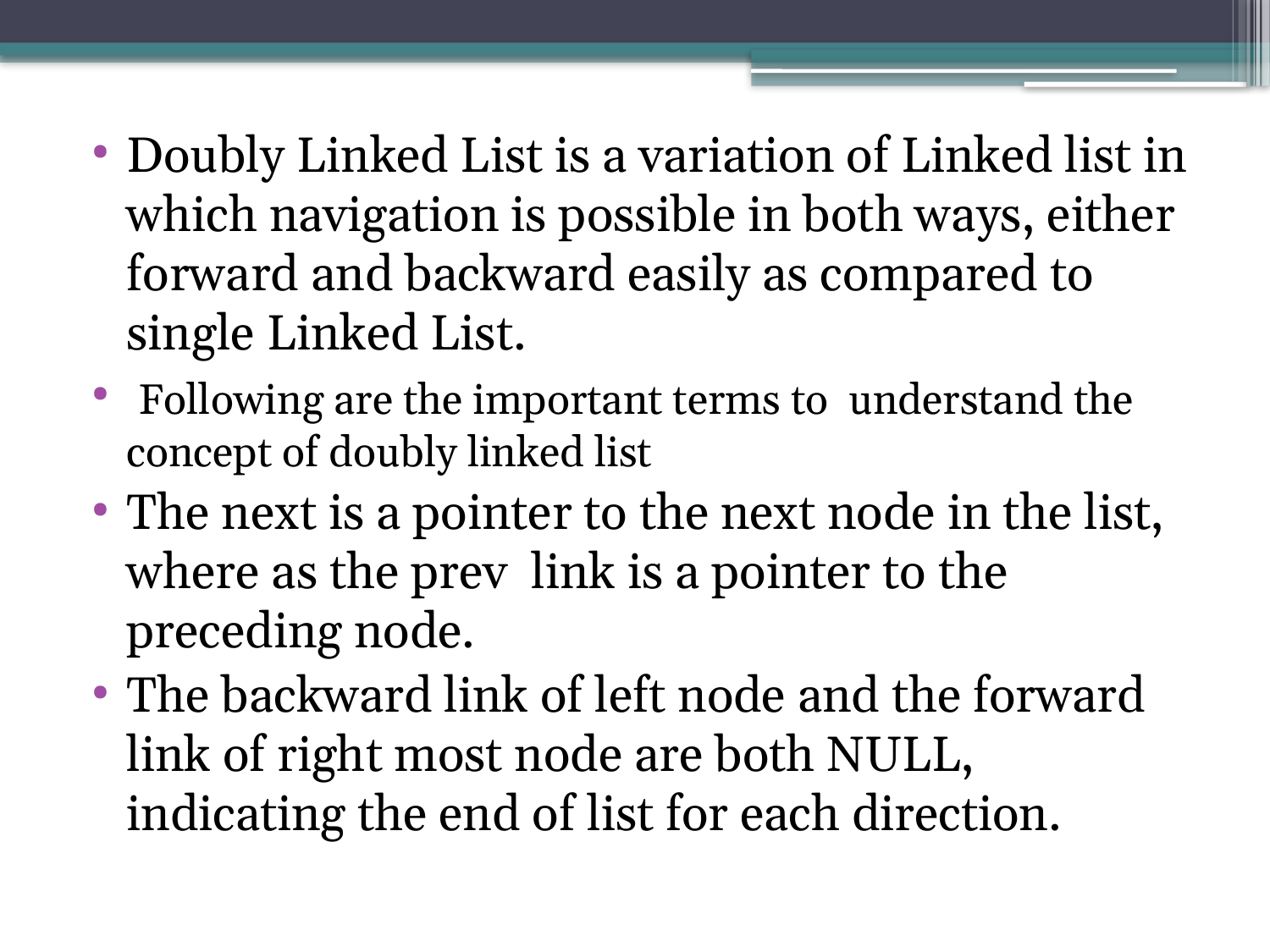

Doubly Linked List is a variation of Linked list in which navigation is possible in both ways, either forward and backward easily as compared to single Linked List.
 Following are the important terms to  understand the concept of doubly linked list
The next is a pointer to the next node in the list, where as the prev  link is a pointer to the preceding node.
The backward link of left node and the forward link of right most node are both NULL, indicating the end of list for each direction.